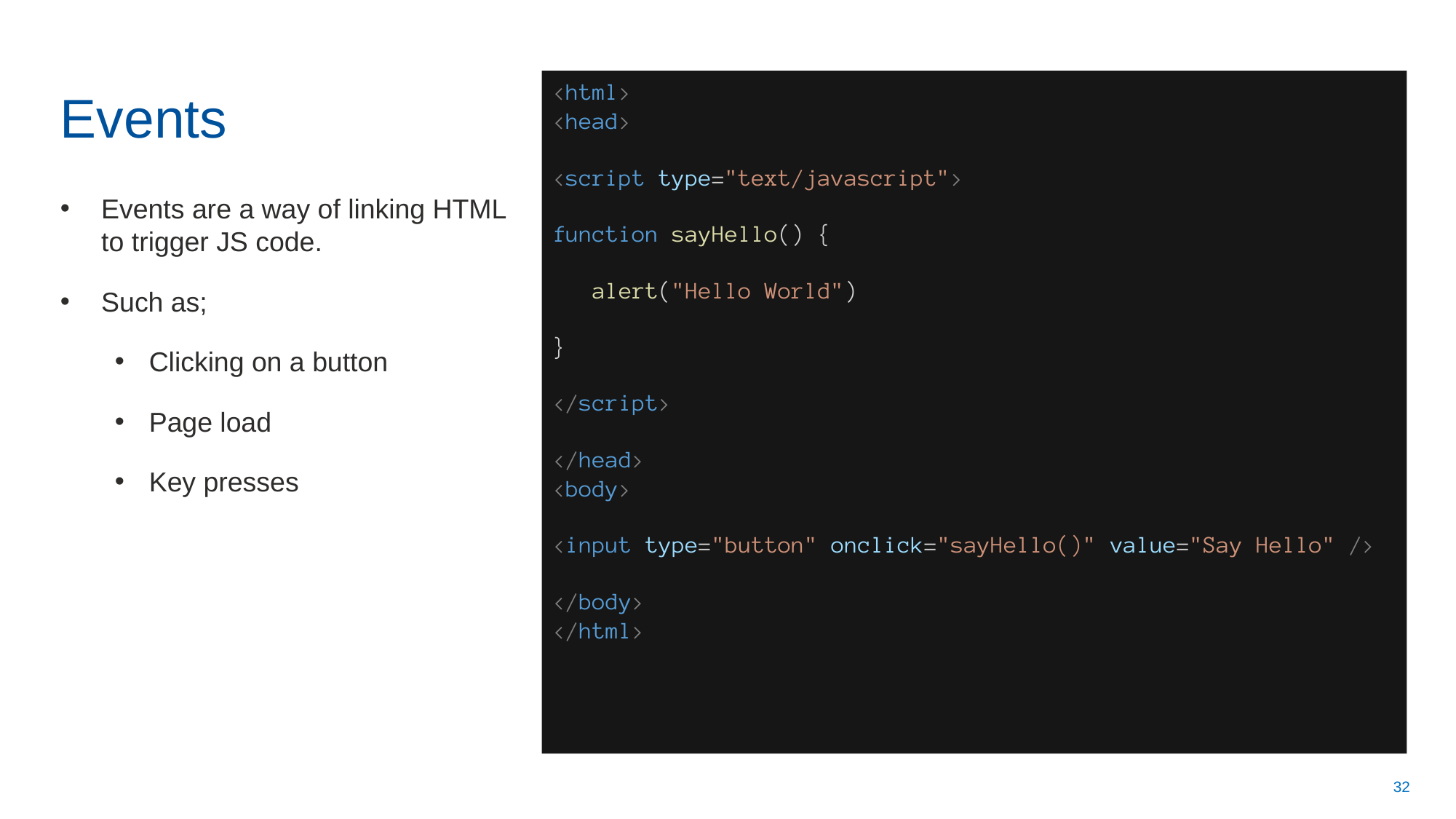

# Events
<html>
<head>
<script type="text/javascript">
function sayHello() {
   alert("Hello World")
}
</script>
</head>
<body>
<input type="button" onclick="sayHello()" value="Say Hello" />
</body>
</html>
Events are a way of linking HTML to trigger JS code.
Such as;
Clicking on a button
Page load
Key presses